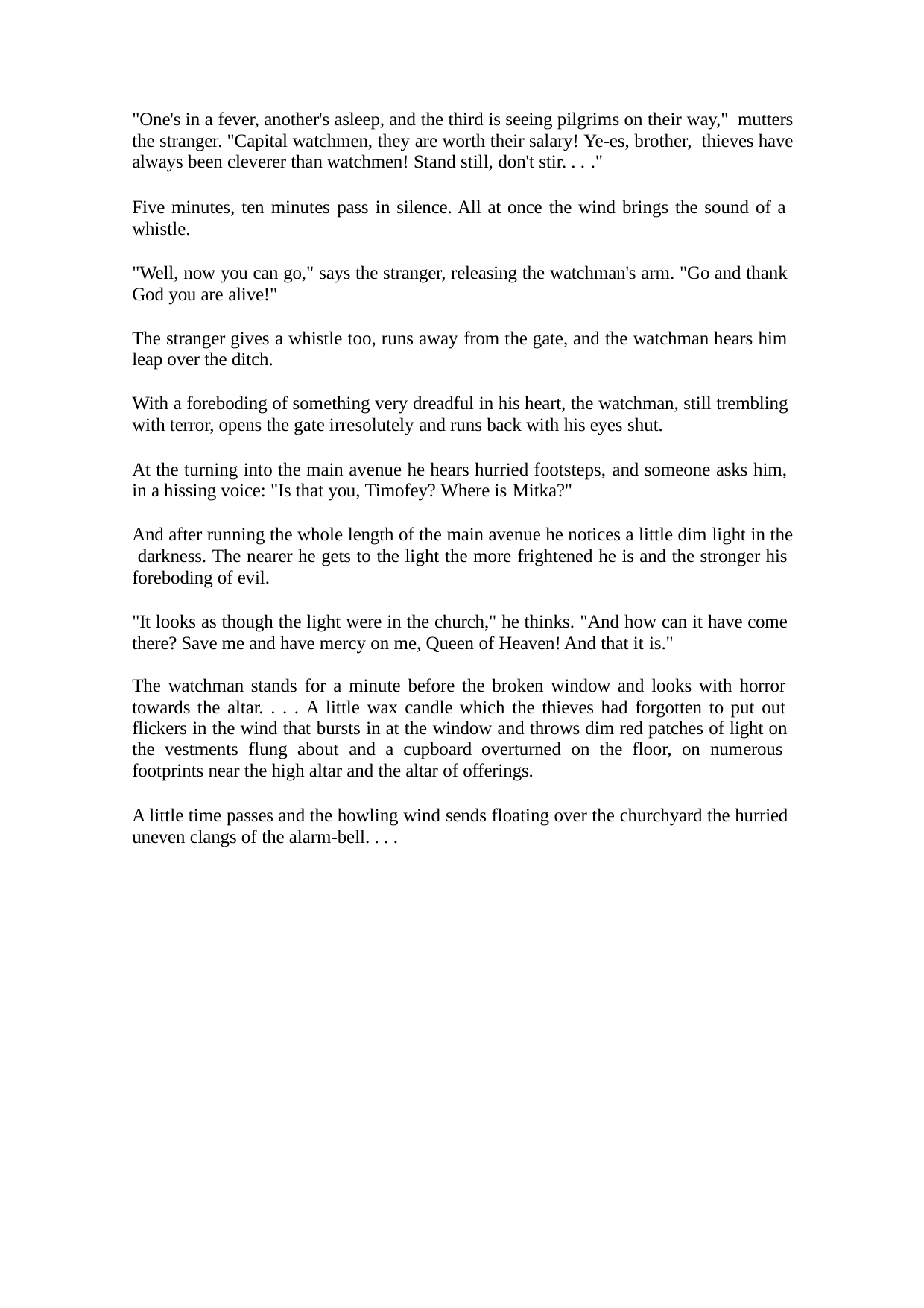

"One's in a fever, another's asleep, and the third is seeing pilgrims on their way,"  mutters the stranger. "Capital watchmen, they are worth their salary! Ye-es, brother,  thieves have always been cleverer than watchmen! Stand still, don't stir. . . ."

Five minutes, ten minutes pass in silence. All at once the wind brings the sound of a  whistle.

"Well, now you can go," says the stranger, releasing the watchman's arm. "Go and thank  God you are alive!"

The stranger gives a whistle too, runs away from the gate, and the watchman hears him  leap over the ditch.

With a foreboding of something very dreadful in his heart, the watchman, still trembling  with terror, opens the gate irresolutely and runs back with his eyes shut.

At the turning into the main avenue he hears hurried footsteps, and someone asks him,  in a hissing voice: "Is that you, Timofey? Where is Mitka?"

And after running the whole length of the main avenue he notices a little dim light in the  darkness. The nearer he gets to the light the more frightened he is and the stronger his  foreboding of evil.

"It looks as though the light were in the church," he thinks. "And how can it have come  there? Save me and have mercy on me, Queen of Heaven! And that it is."

The watchman stands for a minute before the broken window and looks with horror  towards the altar. . . . A little wax candle which the thieves had forgotten to put out  flickers in the wind that bursts in at the window and throws dim red patches of light on  the vestments flung about and a cupboard overturned on the floor, on numerous  footprints near the high altar and the altar of offerings.

A little time passes and the howling wind sends floating over the churchyard the hurried  uneven clangs of the alarm-bell. . . .